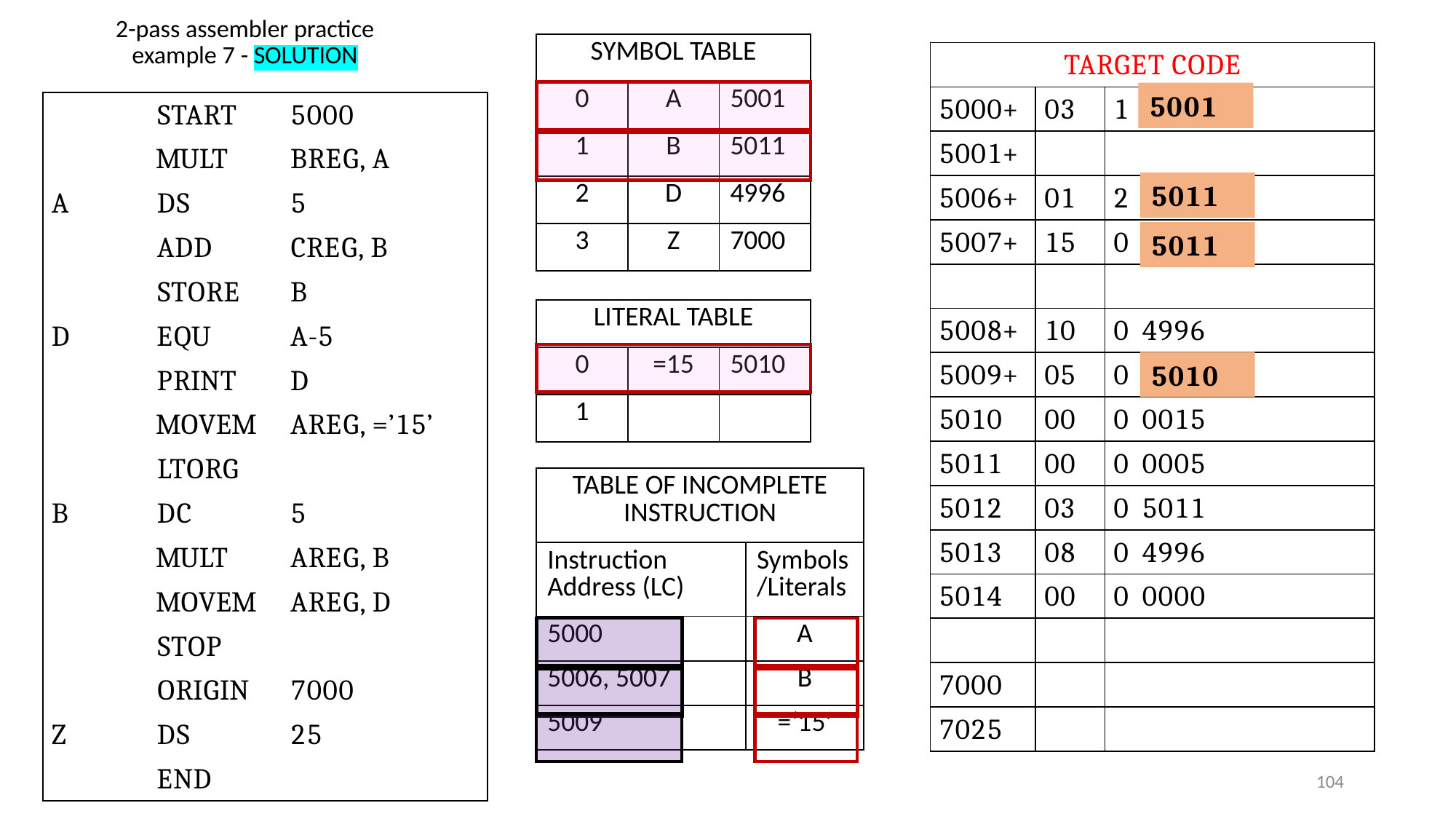

# 2-pass assembler practice example 7 - SOLUTION
| SYMBOL TABLE |  |  |
| --- | --- | --- |
| 0 | A | 5001 |
| 1 | B | 5011 |
| 2 | D | 4996 |
| 3 | Z | 7000 |
| TARGET CODE |  |  |
| --- | --- | --- |
| 5000+ | 03 | 1 ……. |
| 5001+ |  |  |
| 5006+ | 01 | 2 ……. |
| 5007+ | 15 | 0 ……. |
|  |  |  |
| 5008+ | 10 | 0 4996 |
| 5009+ | 05 | 0 ……. |
| 5010 | 00 | 0 0015 |
| 5011 | 00 | 0 0005 |
| 5012 | 03 | 0 5011 |
| 5013 | 08 | 0 4996 |
| 5014 | 00 | 0 0000 |
|  |  |  |
| 7000 |  |  |
| 7025 |  |  |

5001
|  | START | 5000 |
| --- | --- | --- |
|  | MULT | BREG, A |
| A | DS | 5 |
|  | ADD | CREG, B |
|  | STORE | B |
| D | EQU | A-5 |
|  | PRINT | D |
|  | MOVEM | AREG, =’15’ |
|  | LTORG |  |
| B | DC | 5 |
|  | MULT | AREG, B |
|  | MOVEM | AREG, D |
|  | STOP |  |
|  | ORIGIN | 7000 |
| Z | DS | 25 |
|  | END |  |

5011
5011
| LITERAL TABLE |  |  |
| --- | --- | --- |
| 0 | =15 | 5010 |
| 1 |  |  |

5010
| TABLE OF INCOMPLETE INSTRUCTION |  |
| --- | --- |
| Instruction Address (LC) | Symbols/Literals |
| 5000 | A |
| 5006, 5007 | B |
| 5009 | =‘15’ |

104